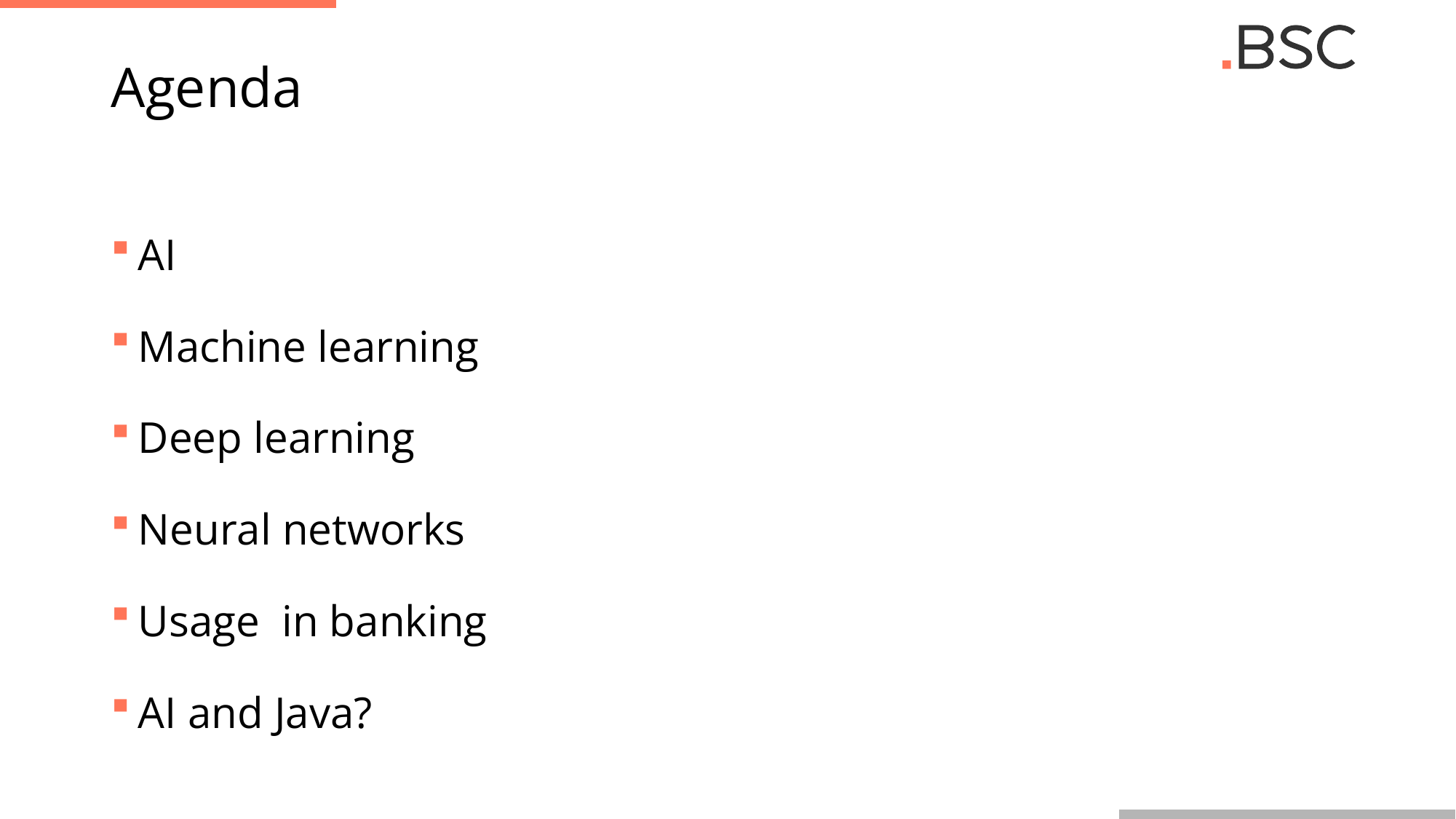

# Agenda
AI
Machine learning
Deep learning
Neural networks
Usage  in banking
AI and Java?